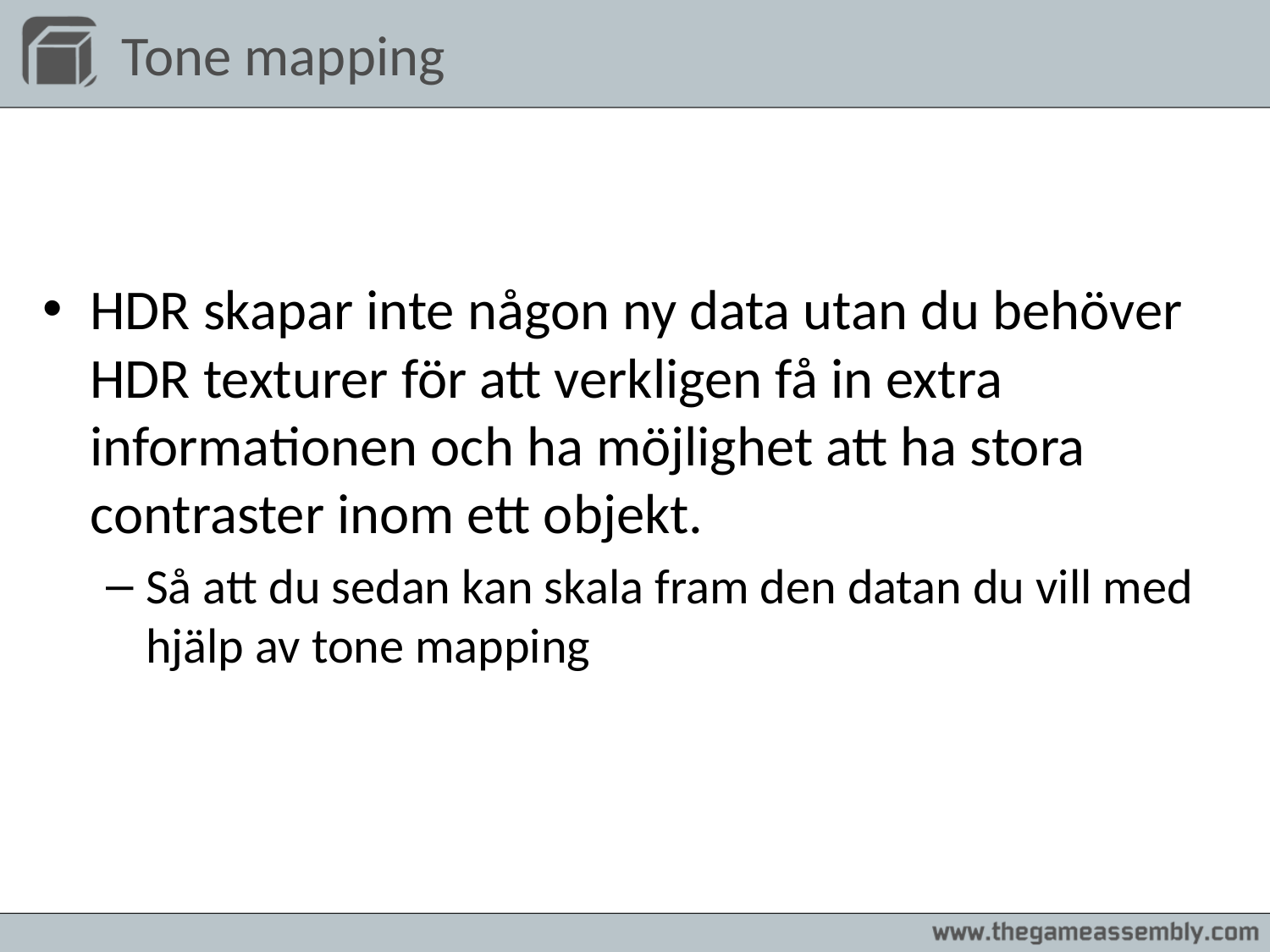

# Tone mapping

HDR skapar inte någon ny data utan du behöver HDR texturer för att verkligen få in extra informationen och ha möjlighet att ha stora contraster inom ett objekt.
Så att du sedan kan skala fram den datan du vill med hjälp av tone mapping